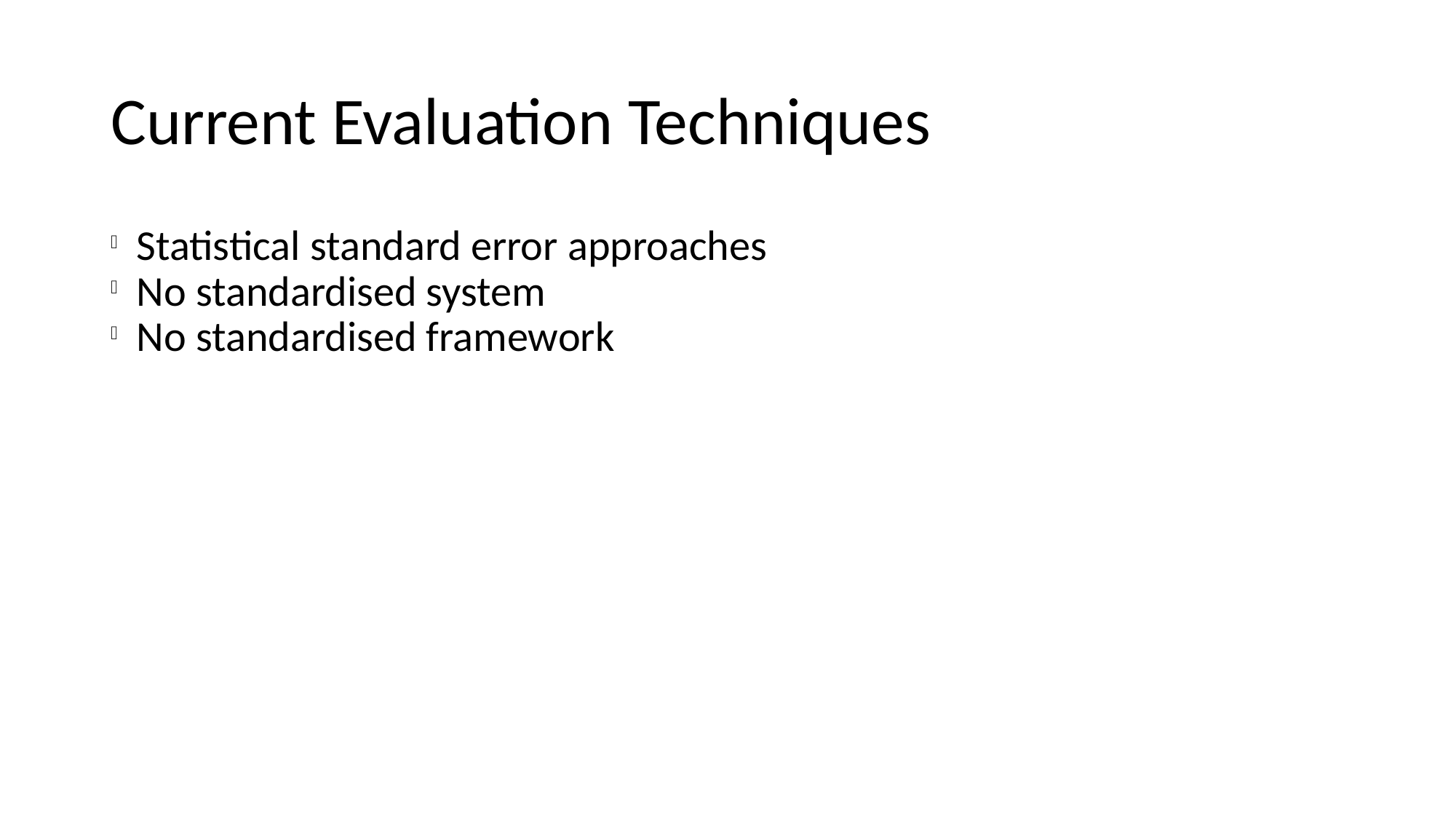

Current Evaluation Techniques
Statistical standard error approaches
No standardised system
No standardised framework